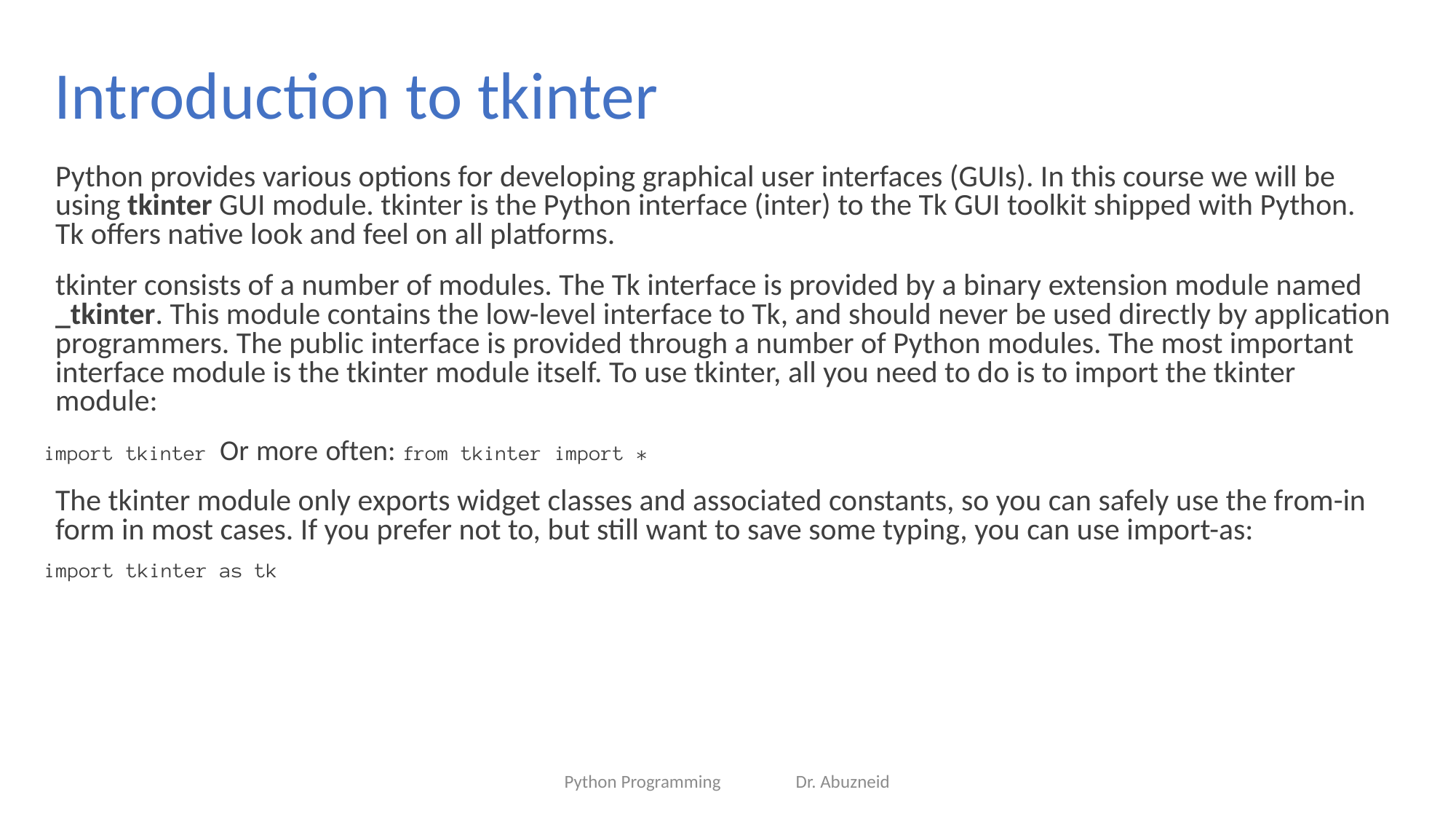

# Introduction to tkinter
Python provides various options for developing graphical user interfaces (GUIs). In this course we will be using tkinter GUI module. tkinter is the Python interface (inter) to the Tk GUI toolkit shipped with Python. Tk offers native look and feel on all platforms.
tkinter consists of a number of modules. The Tk interface is provided by a binary extension module named _tkinter. This module contains the low-level interface to Tk, and should never be used directly by application programmers. The public interface is provided through a number of Python modules. The most important interface module is the tkinter module itself. To use tkinter, all you need to do is to import the tkinter module:
import  tkinter  Or more often: from  tkinter  import  *
The tkinter module only exports widget classes and associated constants, so you can safely use the from-in form in most cases. If you prefer not to, but still want to save some typing, you can use import-as:
import  tkinter  as  tk
Python Programming                  Dr. Abuzneid